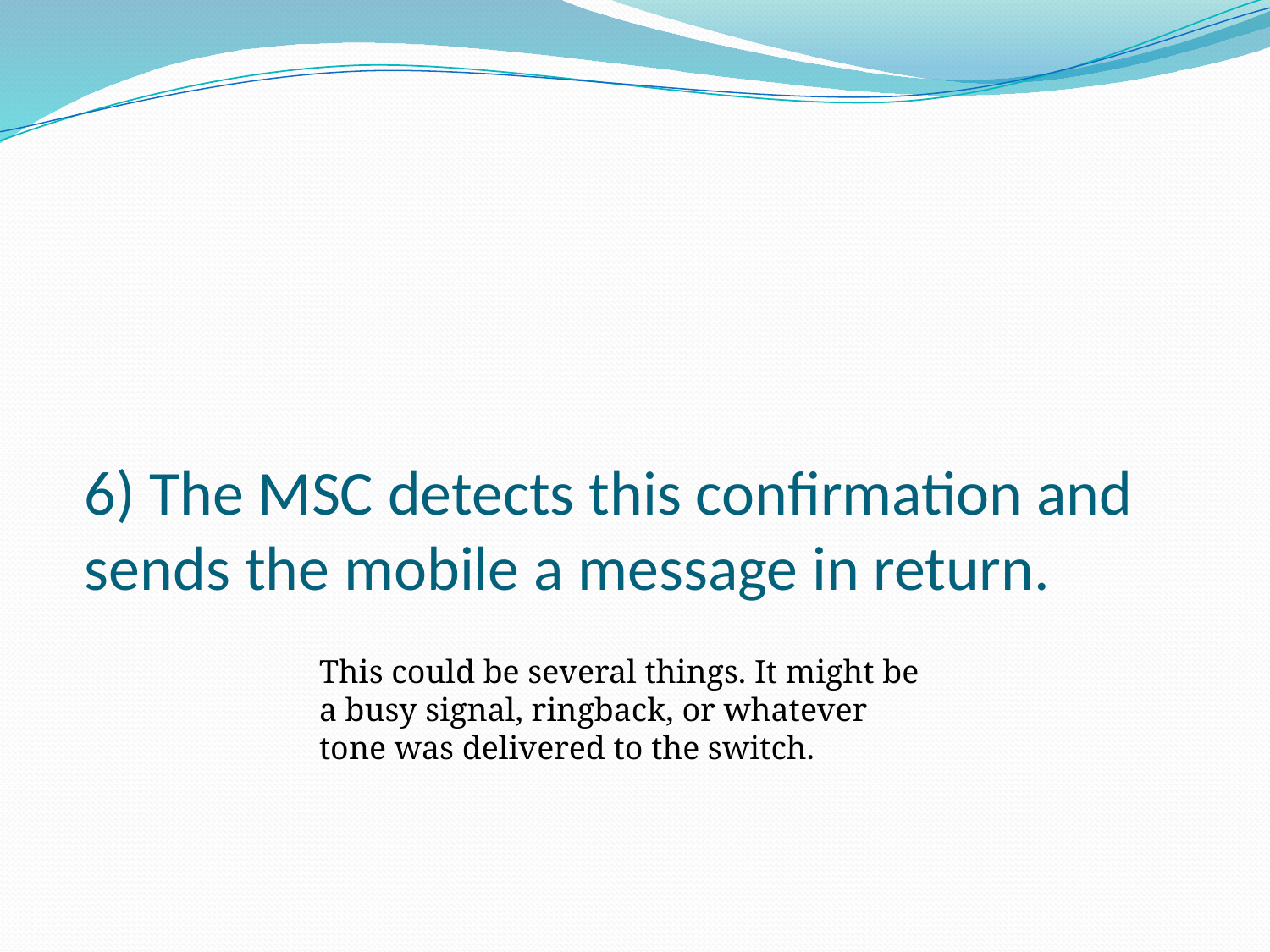

# 6) The MSC detects this confirmation and sends the mobile a message in return.
This could be several things. It might be a busy signal, ringback, or whatever tone was delivered to the switch.